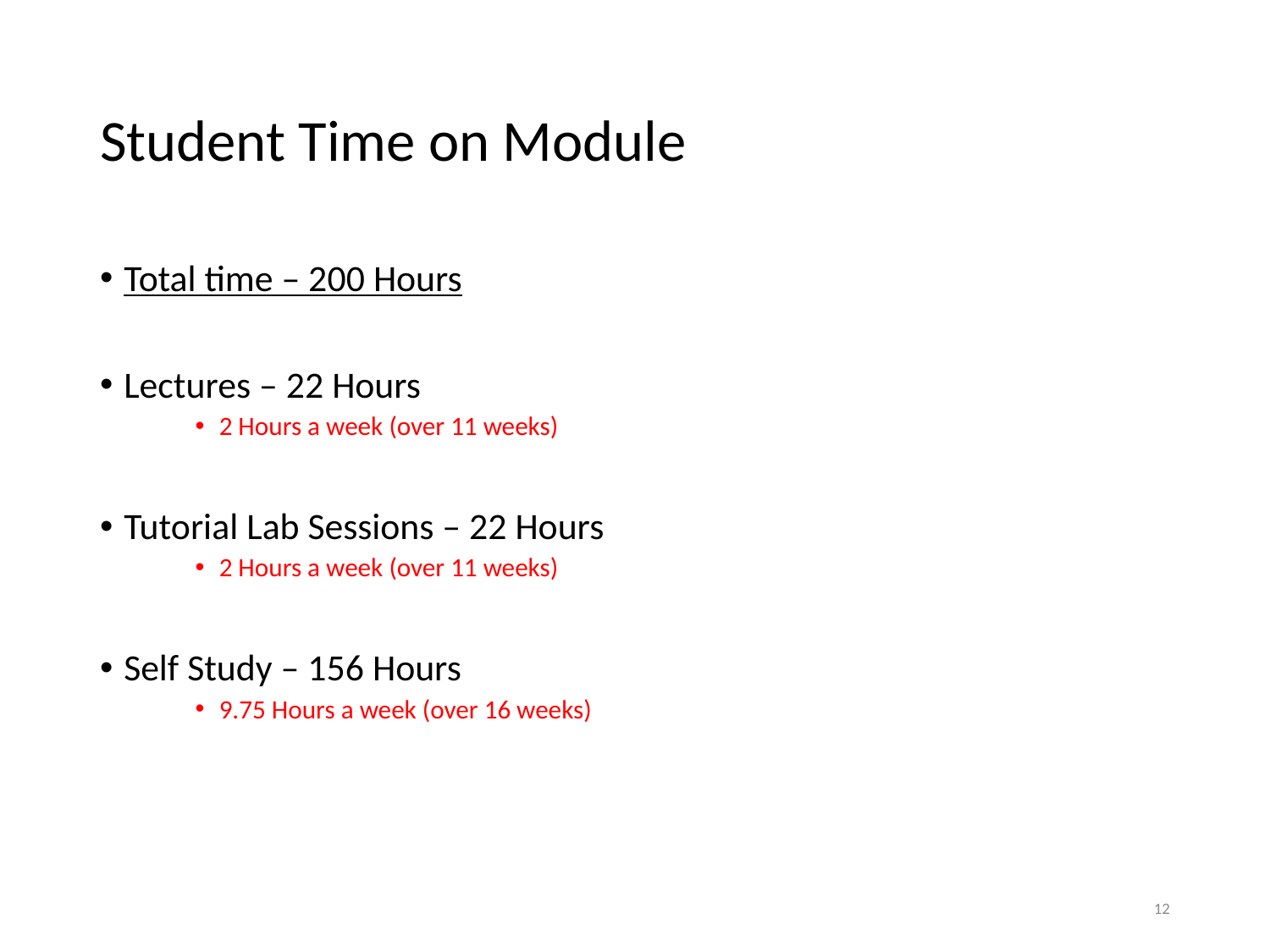

# Student Time on Module
Total time – 200 Hours

Lectures – 22 Hours
2 Hours a week (over 11 weeks)

Tutorial Lab Sessions – 22 Hours
2 Hours a week (over 11 weeks)

Self Study – 156 Hours
9.75 Hours a week (over 16 weeks)
12